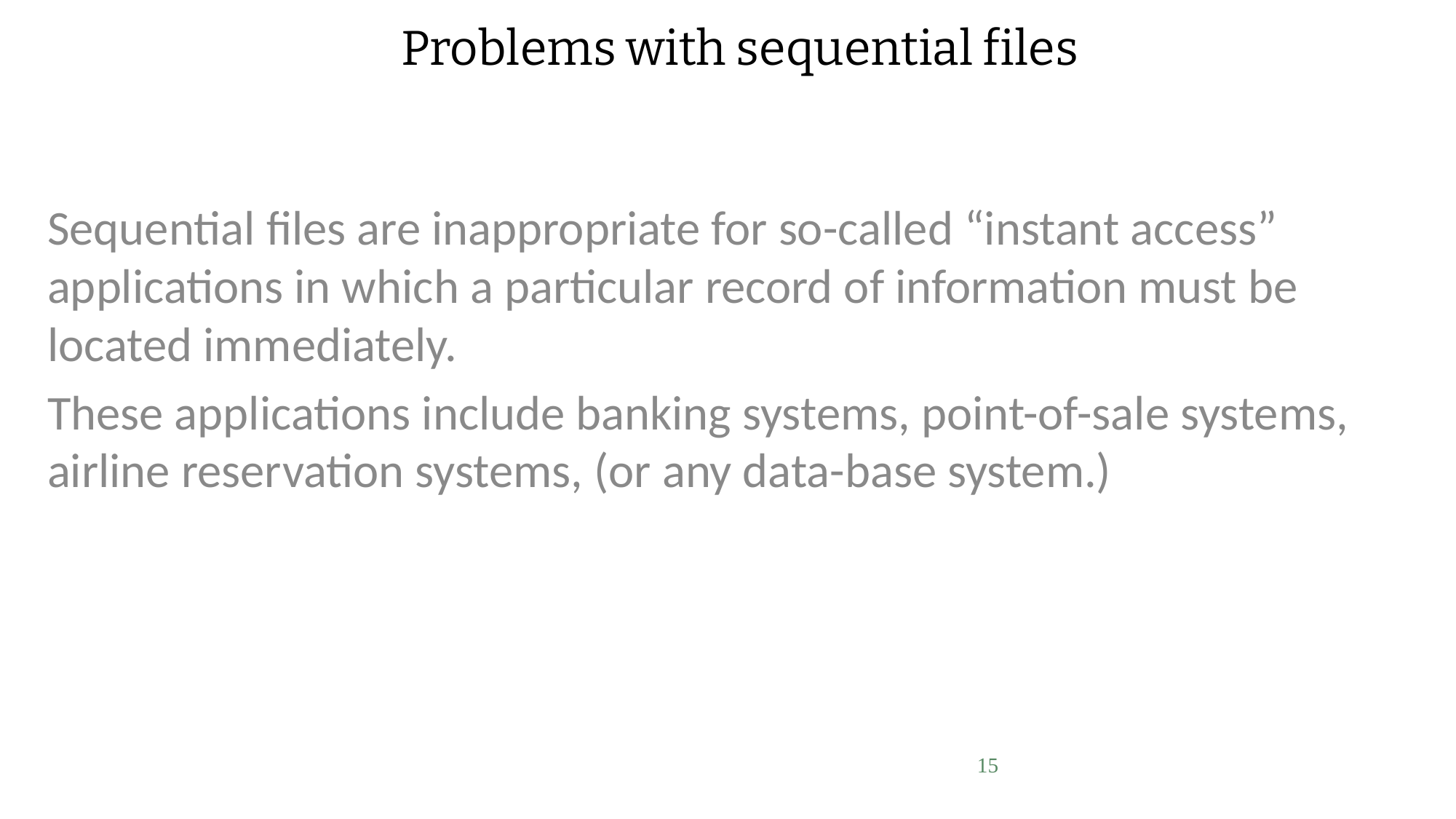

# Problems with sequential files
Sequential files are inappropriate for so-called “instant access” applications in which a particular record of information must be located immediately.
These applications include banking systems, point-of-sale systems, airline reservation systems, (or any data-base system.)
15